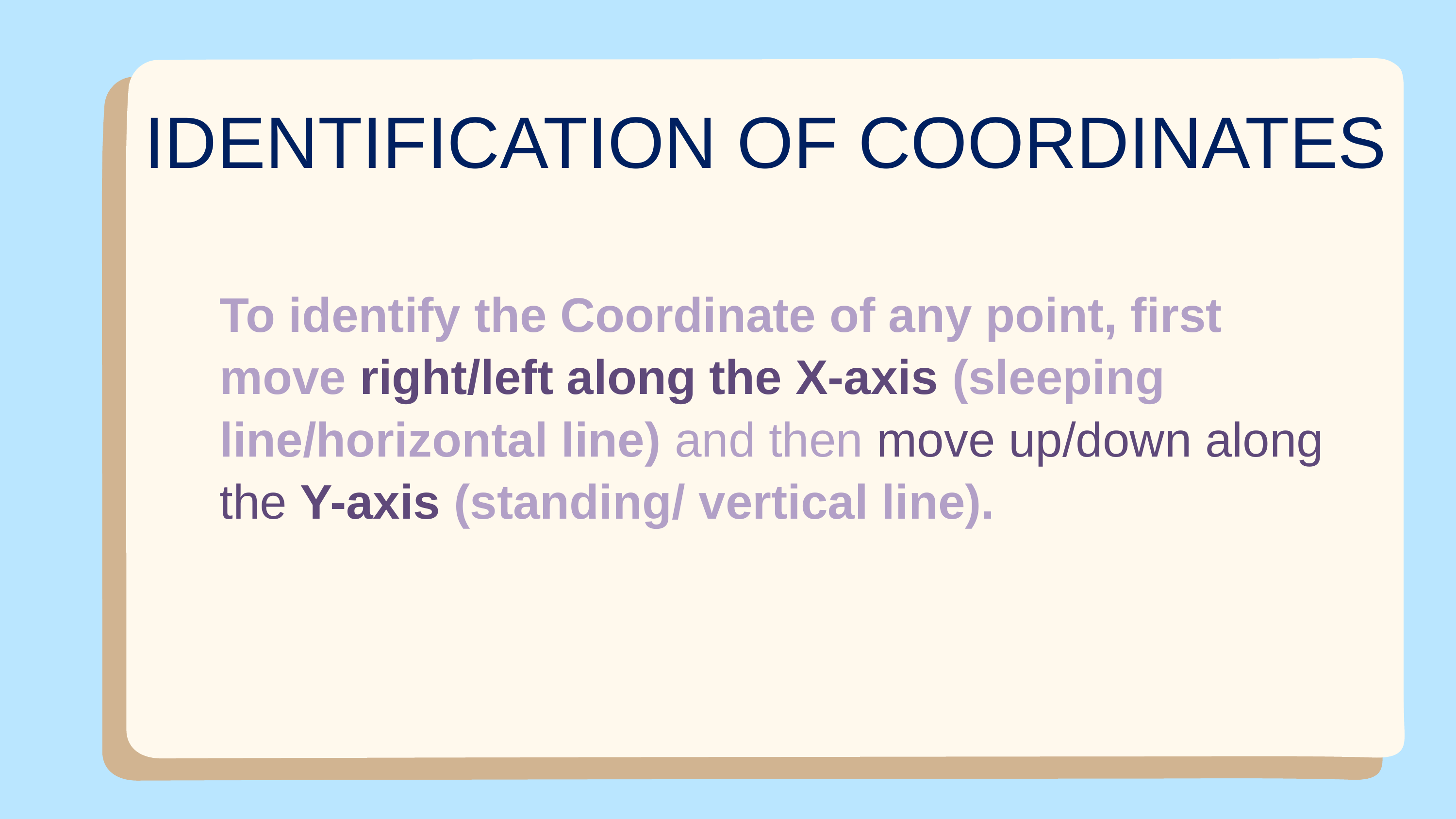

IDENTIFICATION OF COORDINATES
To identify the Coordinate of any point, first move right/left along the X-axis (sleeping line/horizontal line) and then move up/down along the Y-axis (standing/ vertical line).